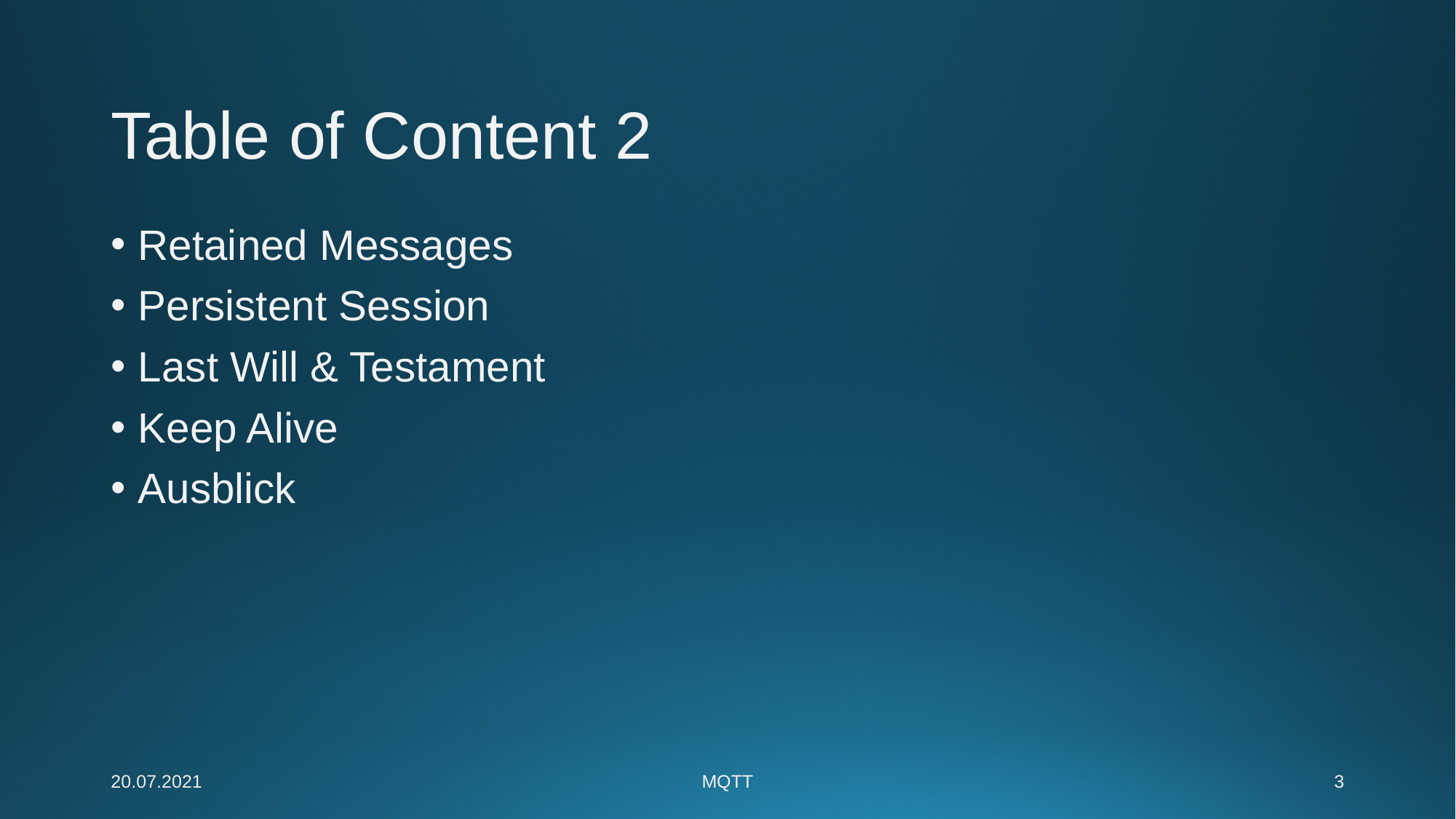

# Table of Content 2
Retained Messages
Persistent Session
Last Will & Testament
Keep Alive
Ausblick
20.07.2021
MQTT
3